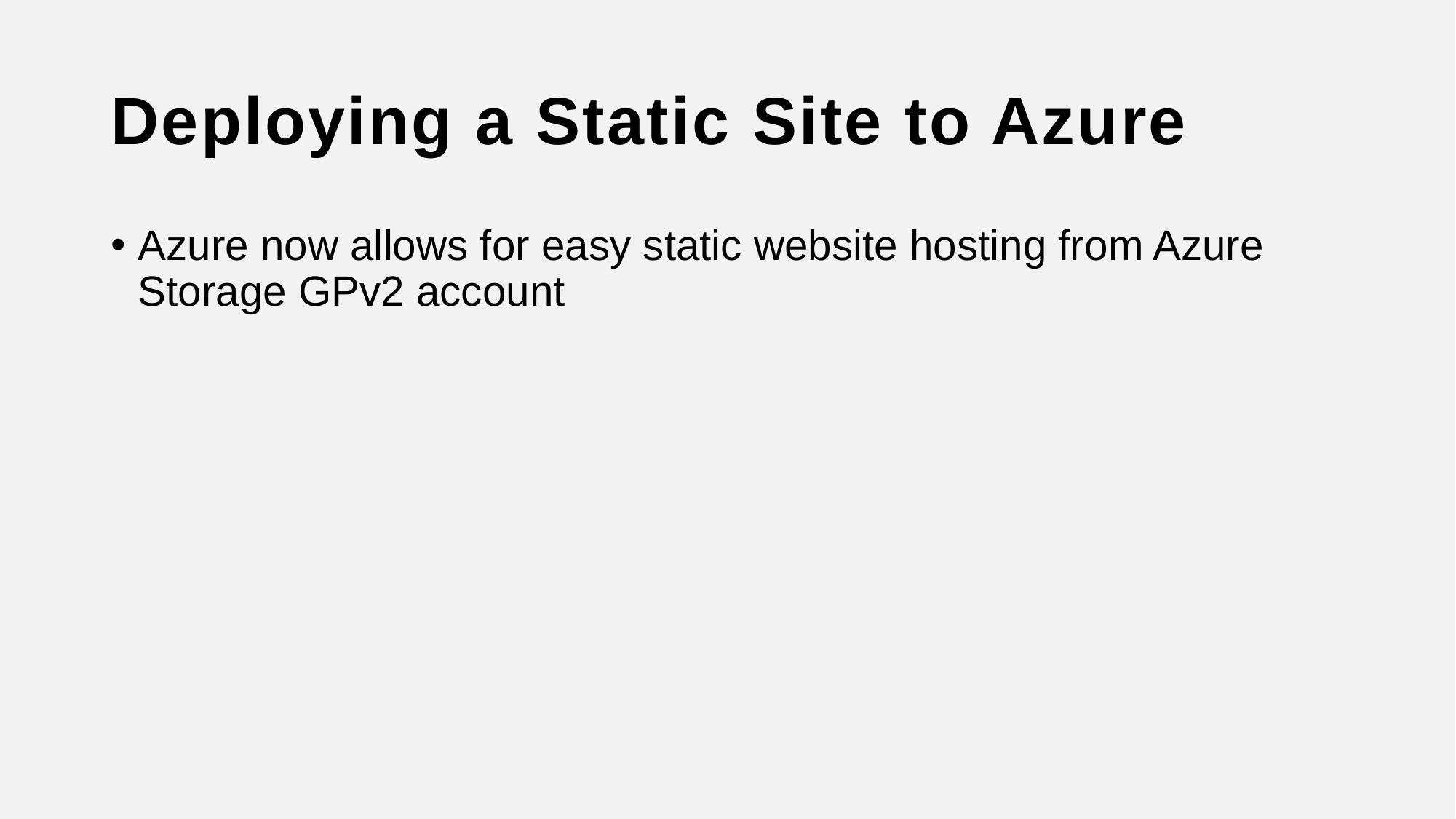

# Deploying a Static Site to Azure
Azure now allows for easy static website hosting from Azure Storage GPv2 account